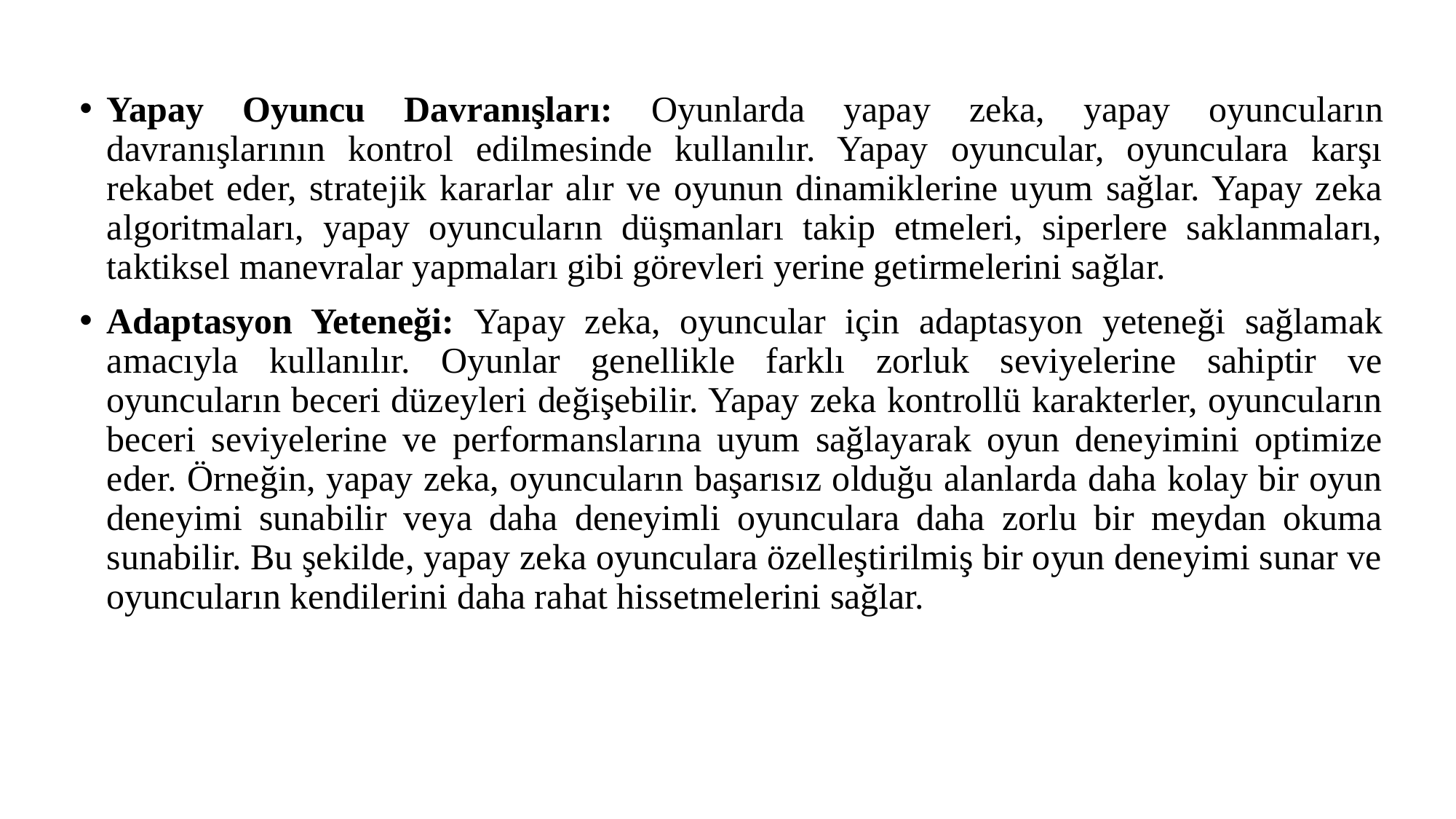

Yapay Oyuncu Davranışları: Oyunlarda yapay zeka, yapay oyuncuların davranışlarının kontrol edilmesinde kullanılır. Yapay oyuncular, oyunculara karşı rekabet eder, stratejik kararlar alır ve oyunun dinamiklerine uyum sağlar. Yapay zeka algoritmaları, yapay oyuncuların düşmanları takip etmeleri, siperlere saklanmaları, taktiksel manevralar yapmaları gibi görevleri yerine getirmelerini sağlar.
Adaptasyon Yeteneği: Yapay zeka, oyuncular için adaptasyon yeteneği sağlamak amacıyla kullanılır. Oyunlar genellikle farklı zorluk seviyelerine sahiptir ve oyuncuların beceri düzeyleri değişebilir. Yapay zeka kontrollü karakterler, oyuncuların beceri seviyelerine ve performanslarına uyum sağlayarak oyun deneyimini optimize eder. Örneğin, yapay zeka, oyuncuların başarısız olduğu alanlarda daha kolay bir oyun deneyimi sunabilir veya daha deneyimli oyunculara daha zorlu bir meydan okuma sunabilir. Bu şekilde, yapay zeka oyunculara özelleştirilmiş bir oyun deneyimi sunar ve oyuncuların kendilerini daha rahat hissetmelerini sağlar.